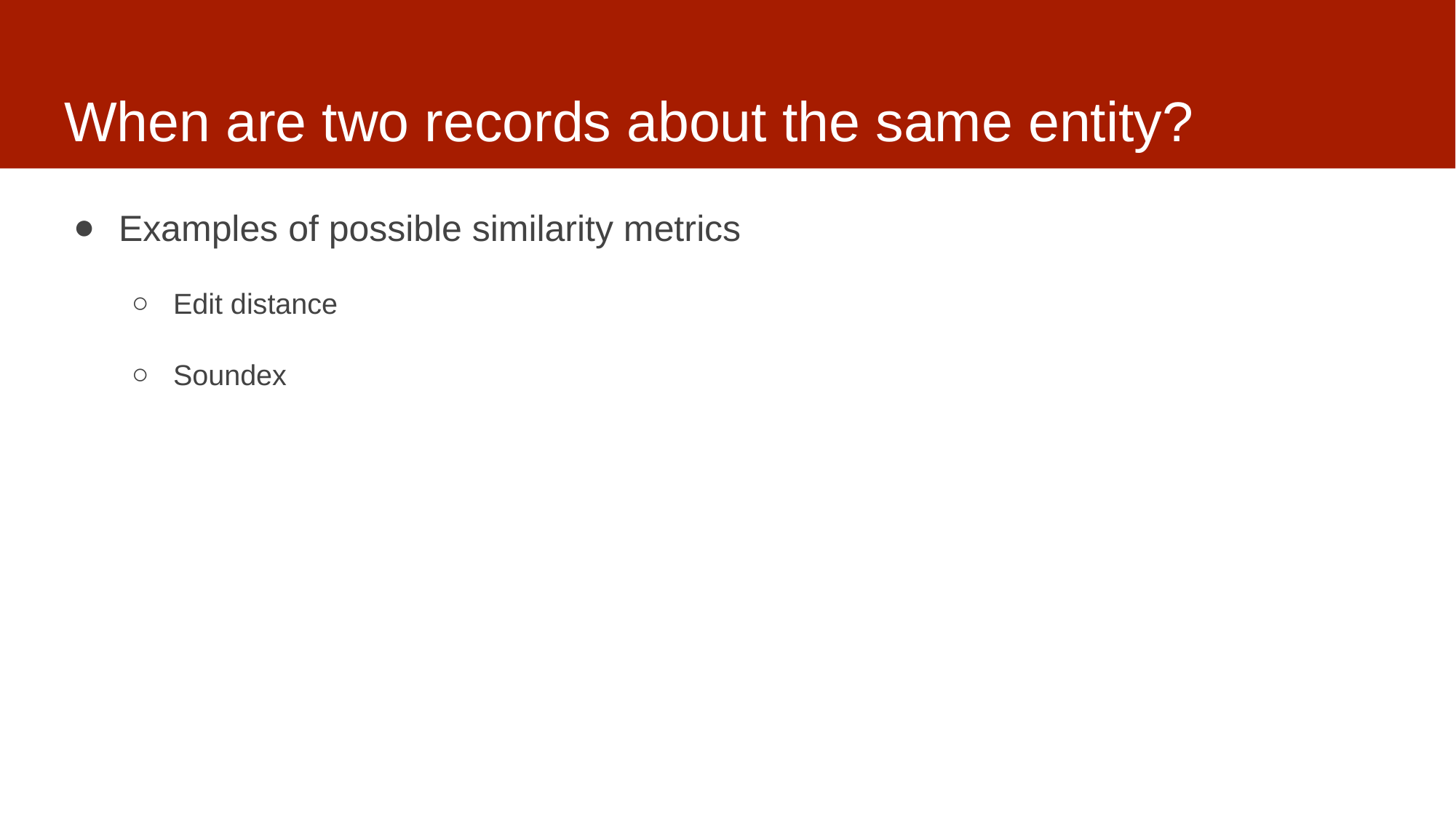

# When are two records about the same entity?
Examples of possible similarity metrics
Edit distance
Soundex